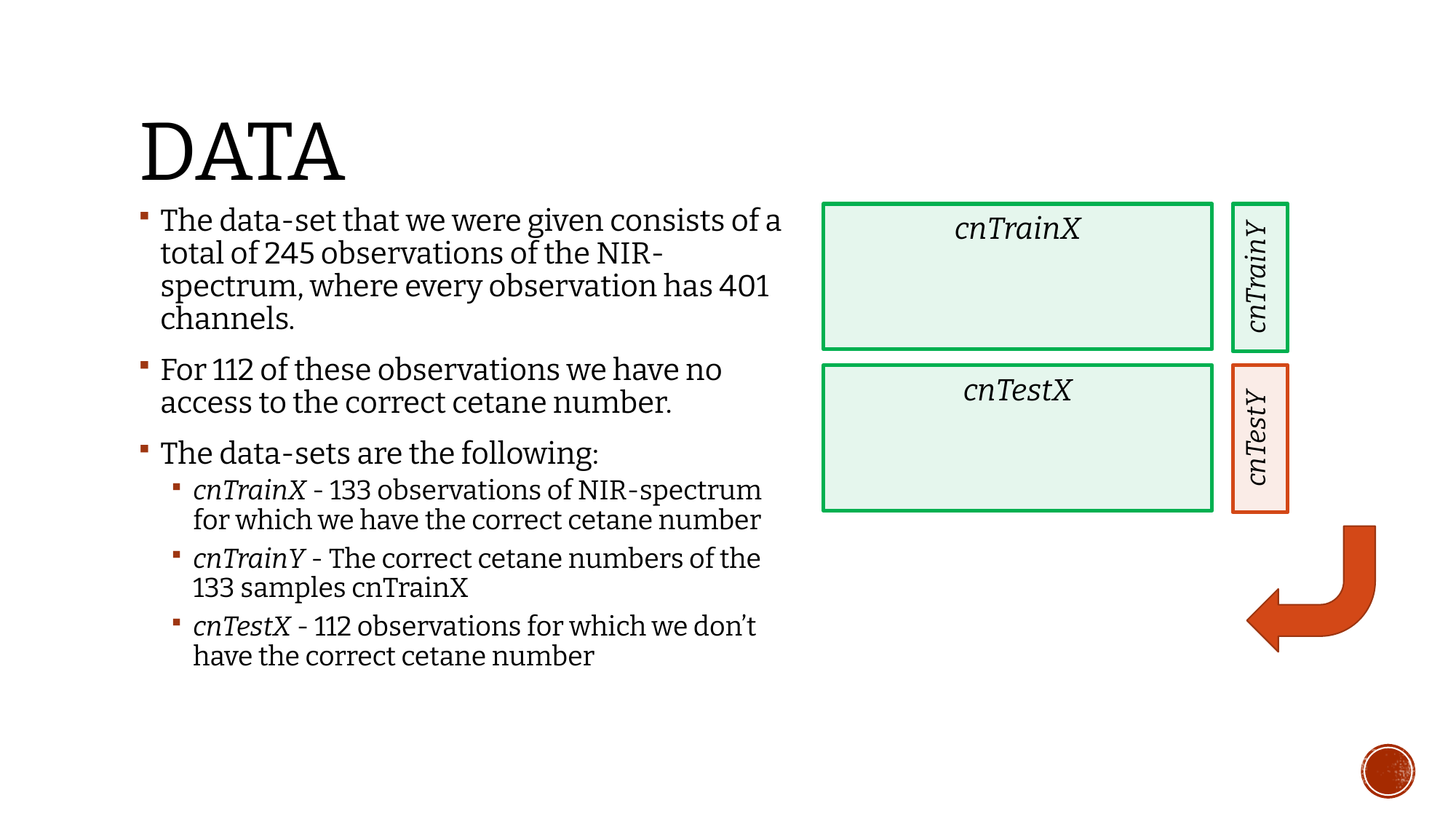

# Data
The data-set that we were given consists of a total of 245 observations of the NIR-spectrum, where every observation has 401 channels.
For 112 of these observations we have no access to the correct cetane number.
The data-sets are the following:
cnTrainX - 133 observations of NIR-spectrum for which we have the correct cetane number
cnTrainY - The correct cetane numbers of the 133 samples cnTrainX
cnTestX - 112 observations for which we don’t have the correct cetane number
cnTrainX

cnTrainY
cnTestX

cnTestY